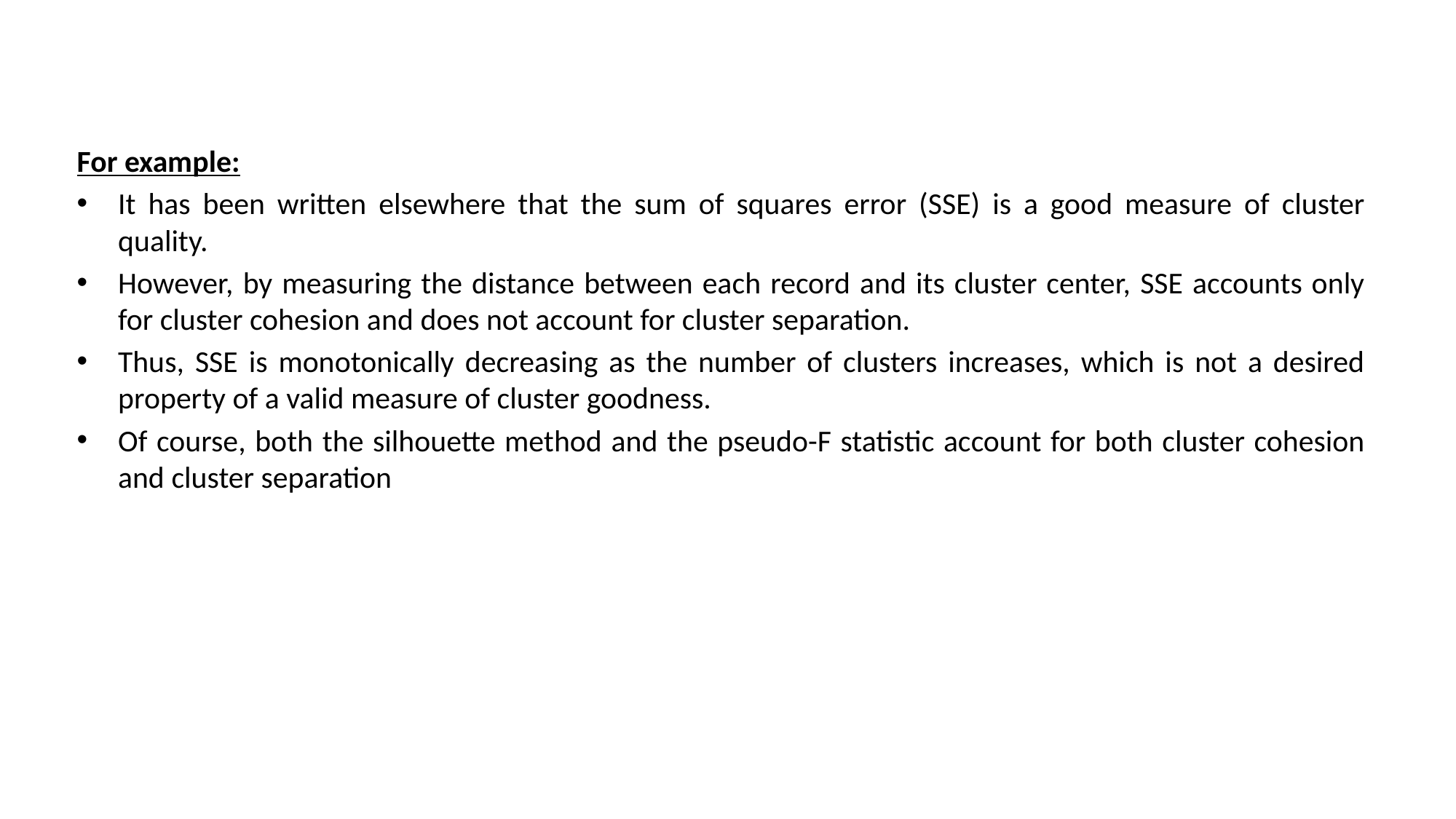

For example:
It has been written elsewhere that the sum of squares error (SSE) is a good measure of cluster quality.
However, by measuring the distance between each record and its cluster center, SSE accounts only for cluster cohesion and does not account for cluster separation.
Thus, SSE is monotonically decreasing as the number of clusters increases, which is not a desired property of a valid measure of cluster goodness.
Of course, both the silhouette method and the pseudo-F statistic account for both cluster cohesion and cluster separation